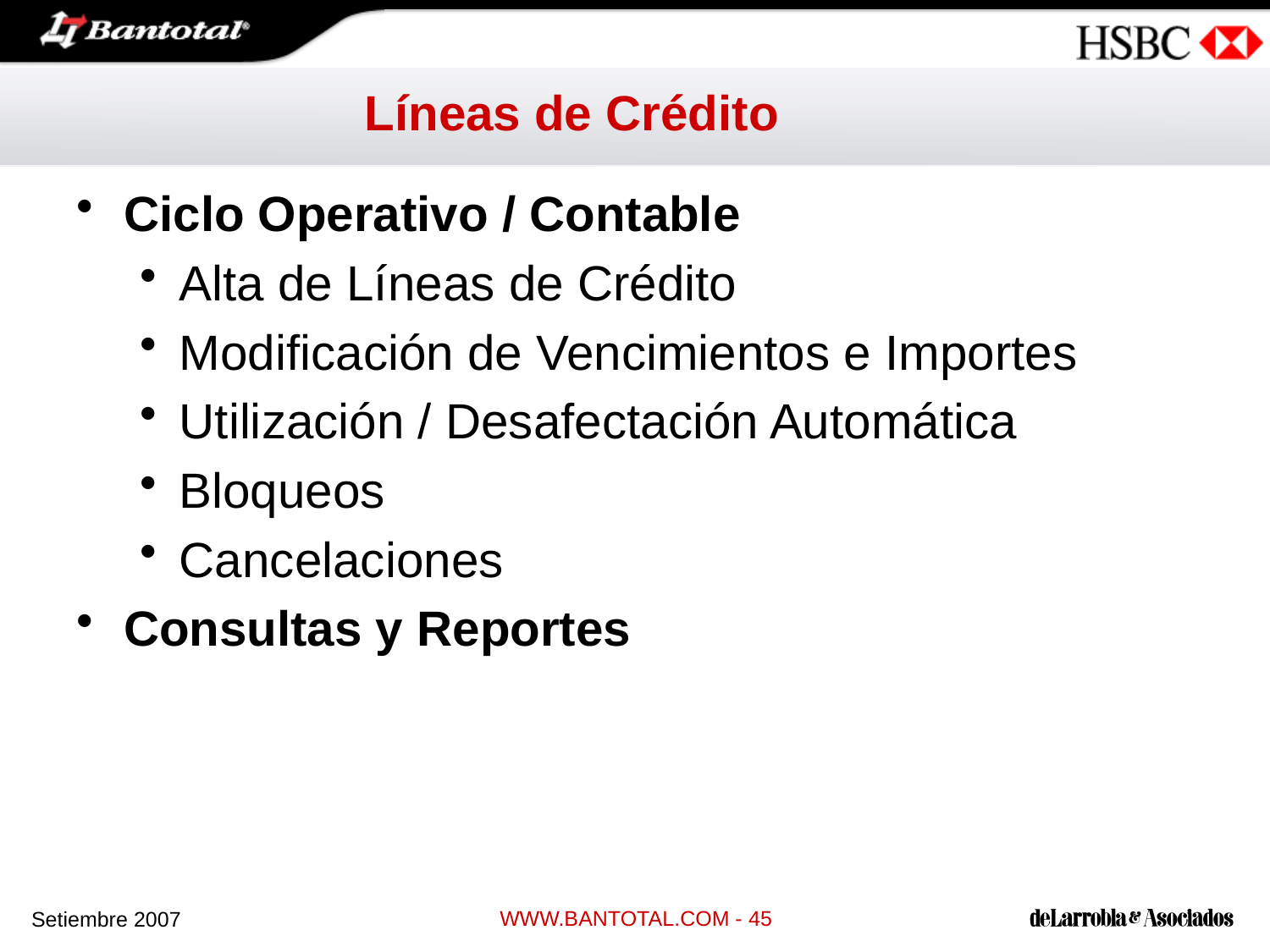

# Líneas de Crédito
Ciclo Operativo / Contable
Alta de Líneas de Crédito
Modificación de Vencimientos e Importes
Utilización / Desafectación Automática
Bloqueos
Cancelaciones
Consultas y Reportes

WWW.BANTOTAL.COM - 45
Setiembre 2007